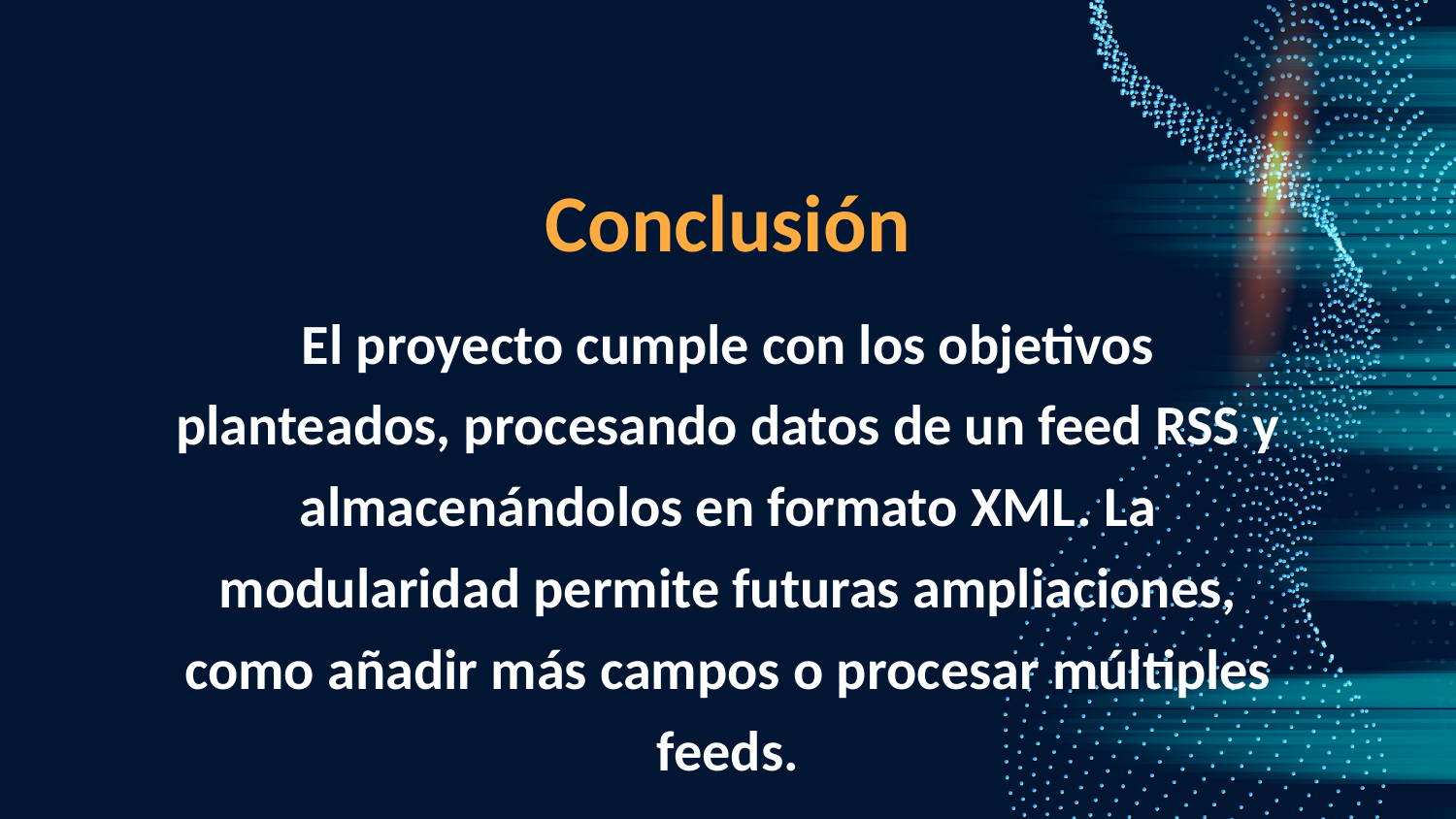

Conclusión
El proyecto cumple con los objetivos planteados, procesando datos de un feed RSS y almacenándolos en formato XML. La modularidad permite futuras ampliaciones, como añadir más campos o procesar múltiples feeds.